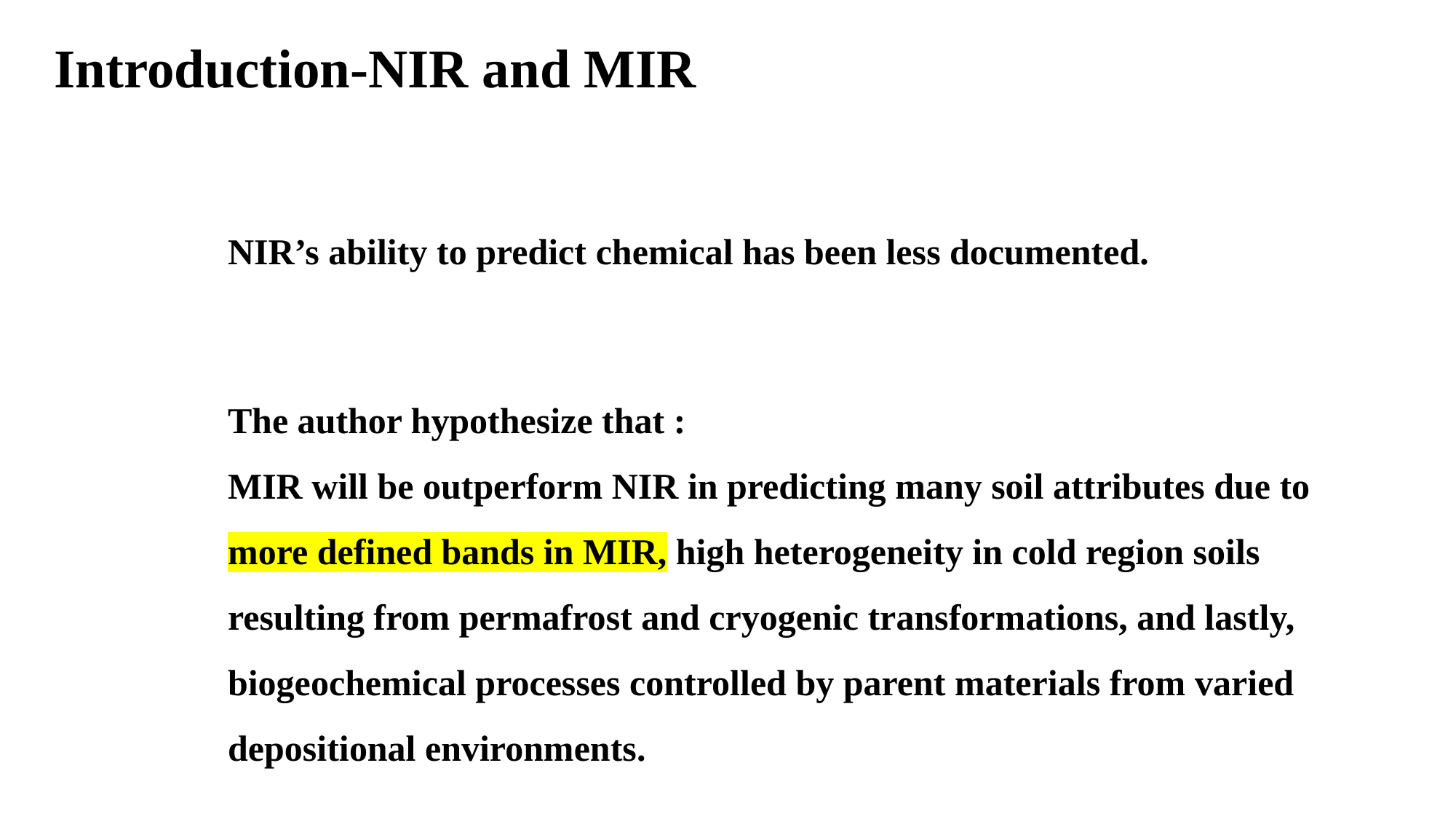

Introduction-NIR and MIR
NIR’s ability to predict chemical has been less documented.
The author hypothesize that :
MIR will be outperform NIR in predicting many soil attributes due to more defined bands in MIR, high heterogeneity in cold region soils resulting from permafrost and cryogenic transformations, and lastly, biogeochemical processes controlled by parent materials from varied depositional environments.